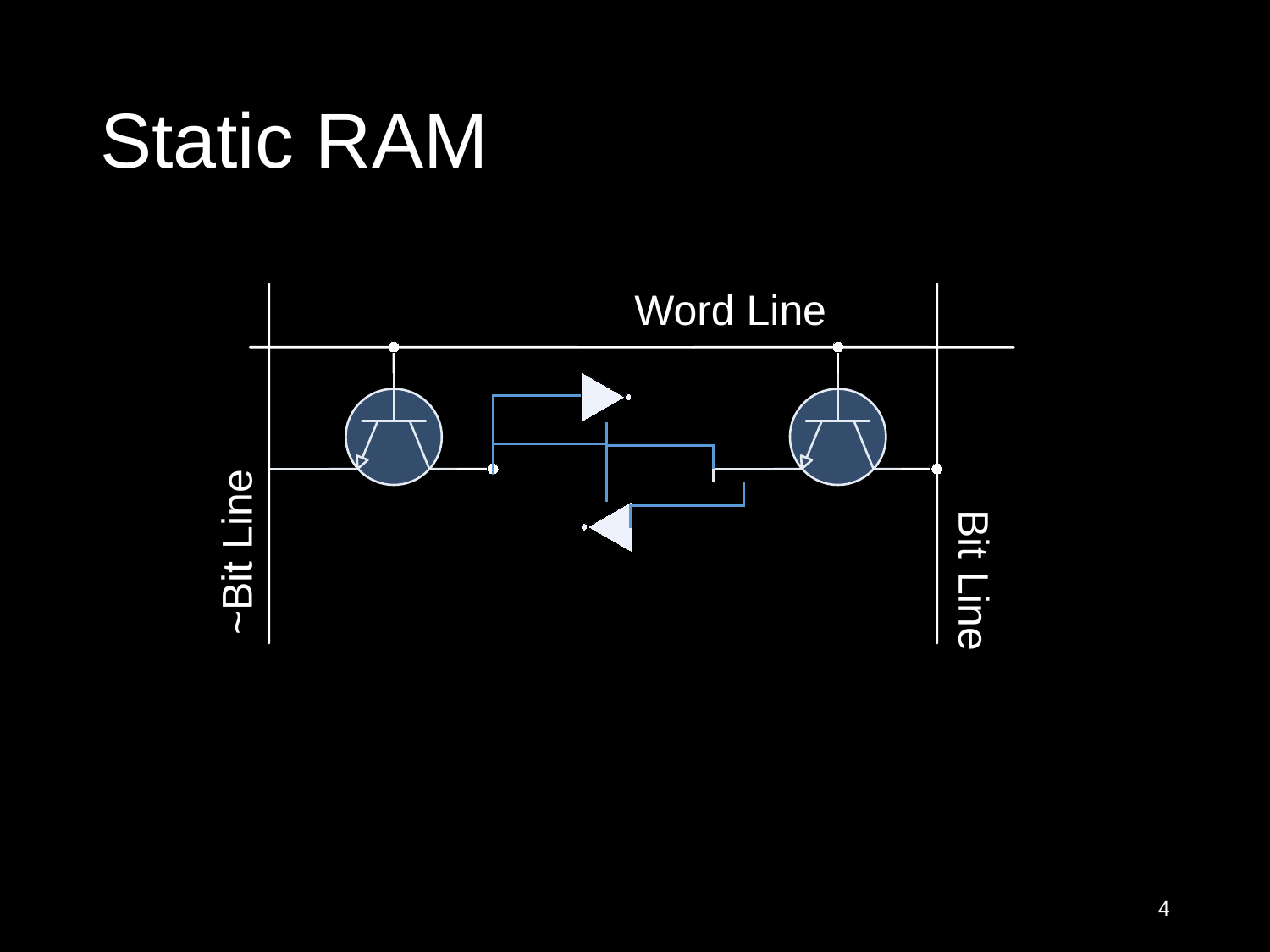

# Static RAM

Word Line

~Bit Line
Bit Line
4